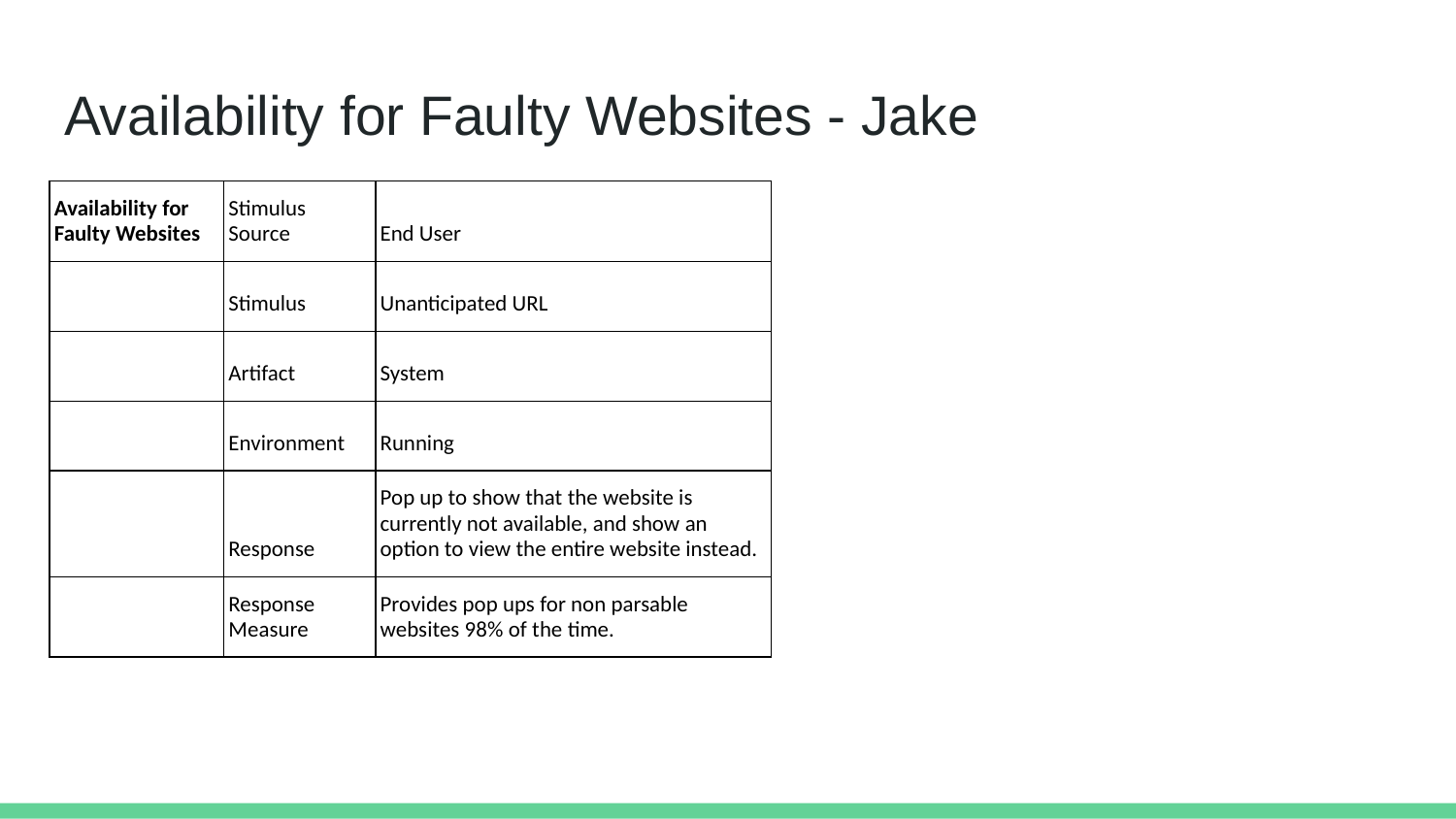

# Availability for Faulty Websites - Jake
| Availability for Faulty Websites | Stimulus Source | End User |
| --- | --- | --- |
|  | Stimulus | Unanticipated URL |
|  | Artifact | System |
|  | Environment | Running |
|  | Response | Pop up to show that the website is currently not available, and show an option to view the entire website instead. |
|  | Response Measure | Provides pop ups for non parsable websites 98% of the time. |